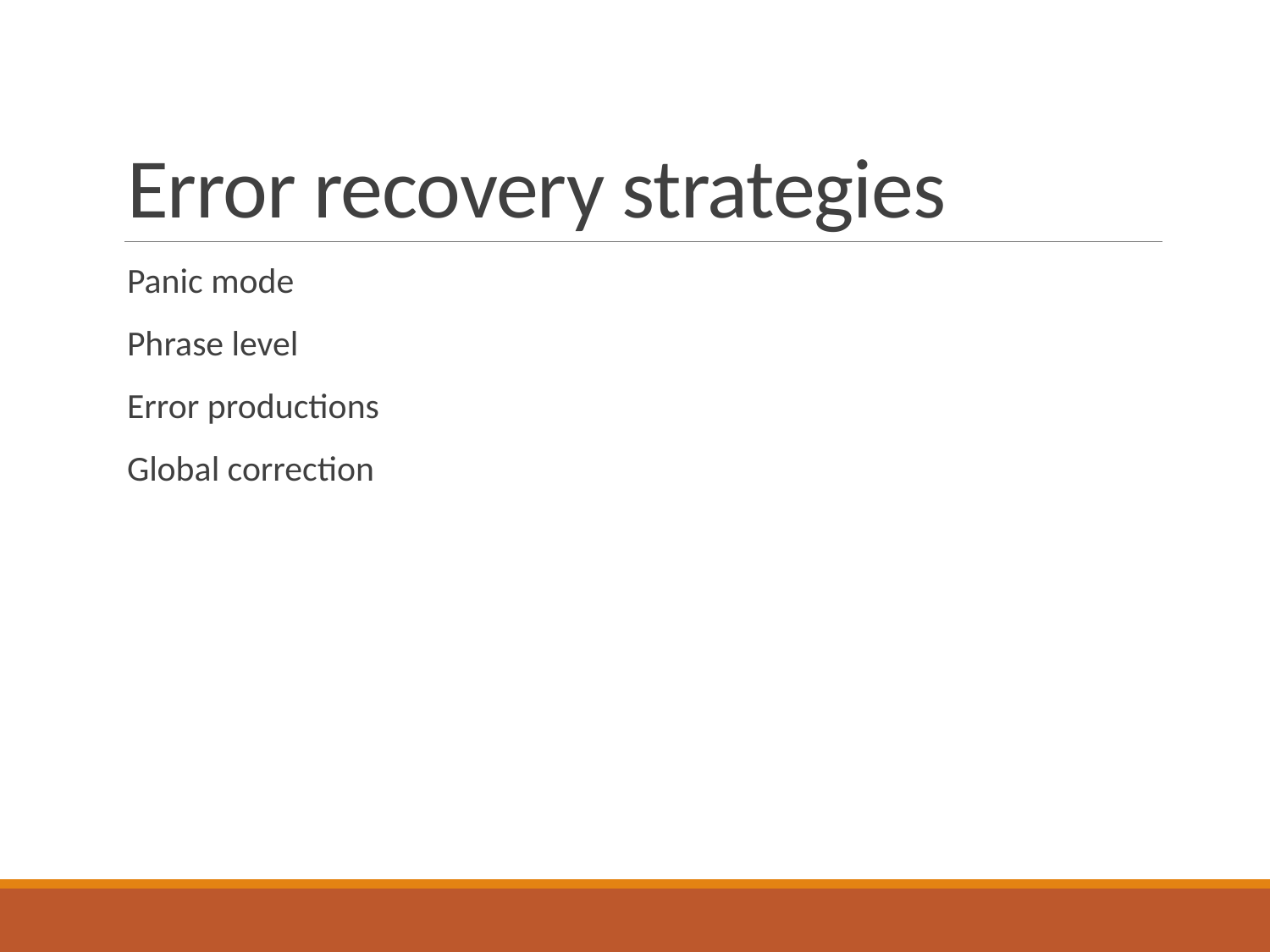

# Error recovery strategies
Panic mode
Phrase level
Error productions
Global correction